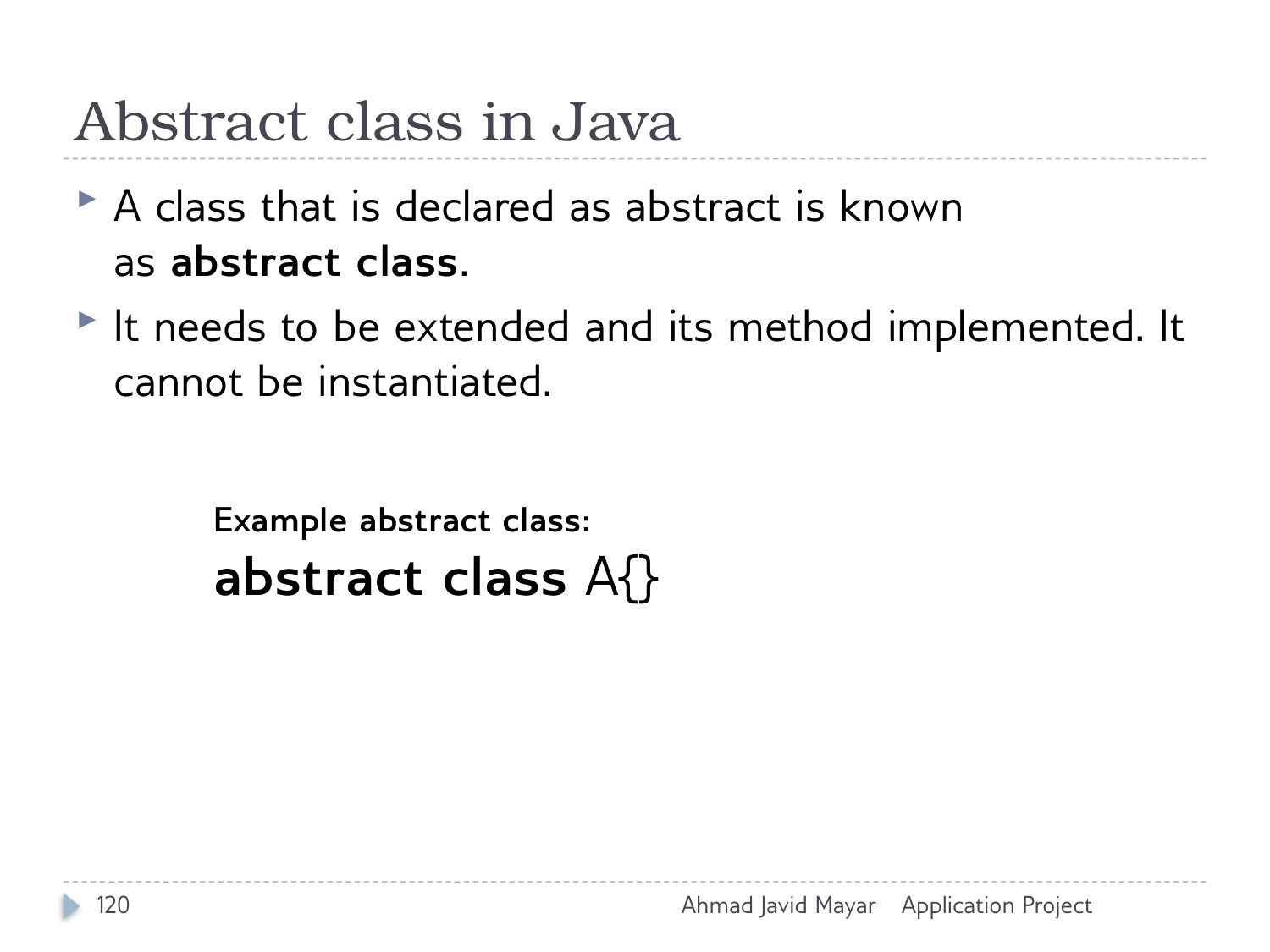

# Abstract class in Java
A class that is declared as abstract is known as abstract class.
It needs to be extended and its method implemented. It cannot be instantiated.
Example abstract class:
abstract class A{}
120
Ahmad Javid Mayar
Application Project